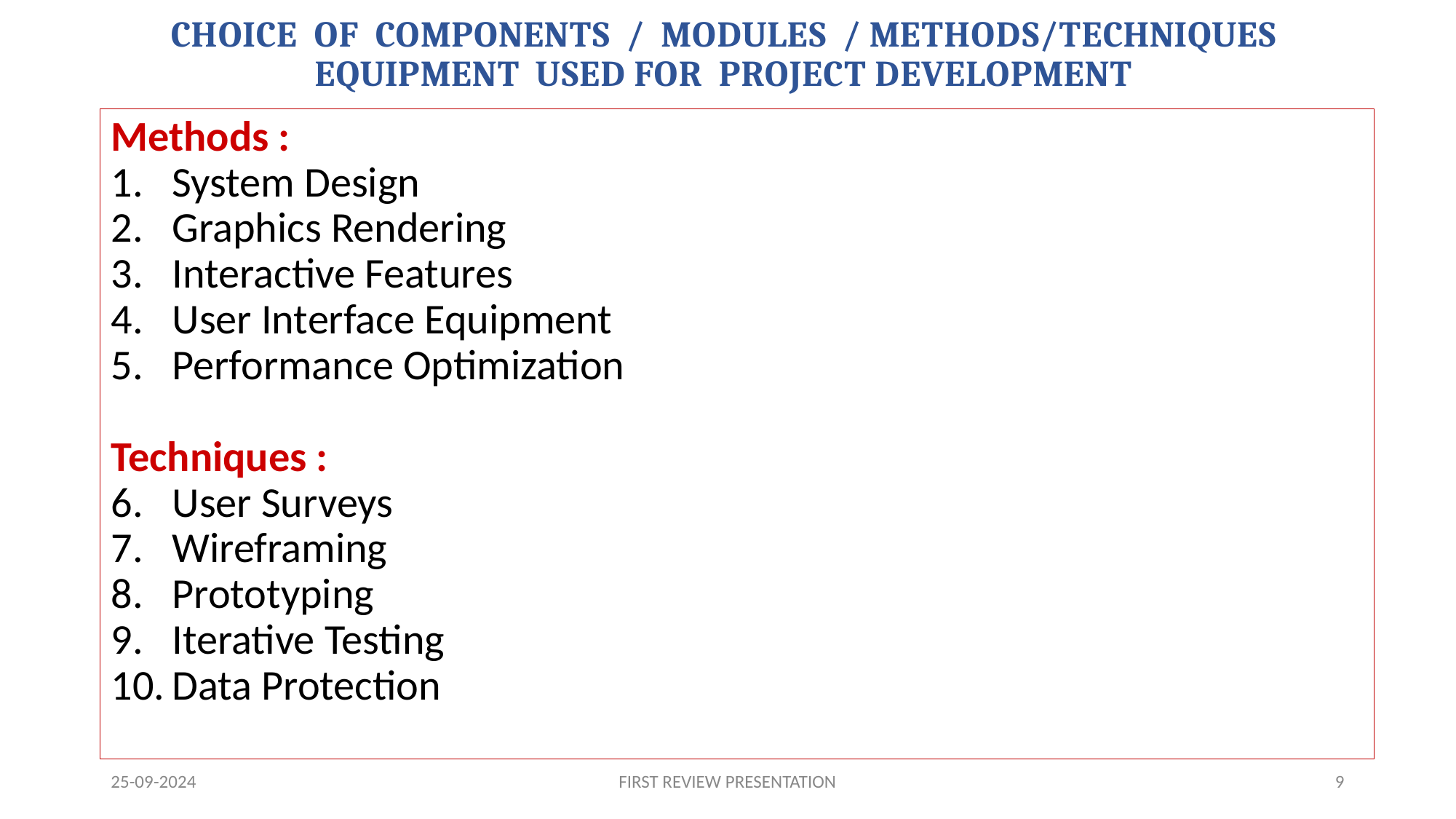

# CHOICE  OF  COMPONENTS  /  MODULES  / METHODS/TECHNIQUES EQUIPMENT  USED FOR  PROJECT DEVELOPMENT
Methods :
System Design
Graphics Rendering
Interactive Features
User Interface Equipment
Performance Optimization

Techniques :
User Surveys
Wireframing
Prototyping
Iterative Testing
Data Protection

25-09-2024
FIRST REVIEW PRESENTATION
9